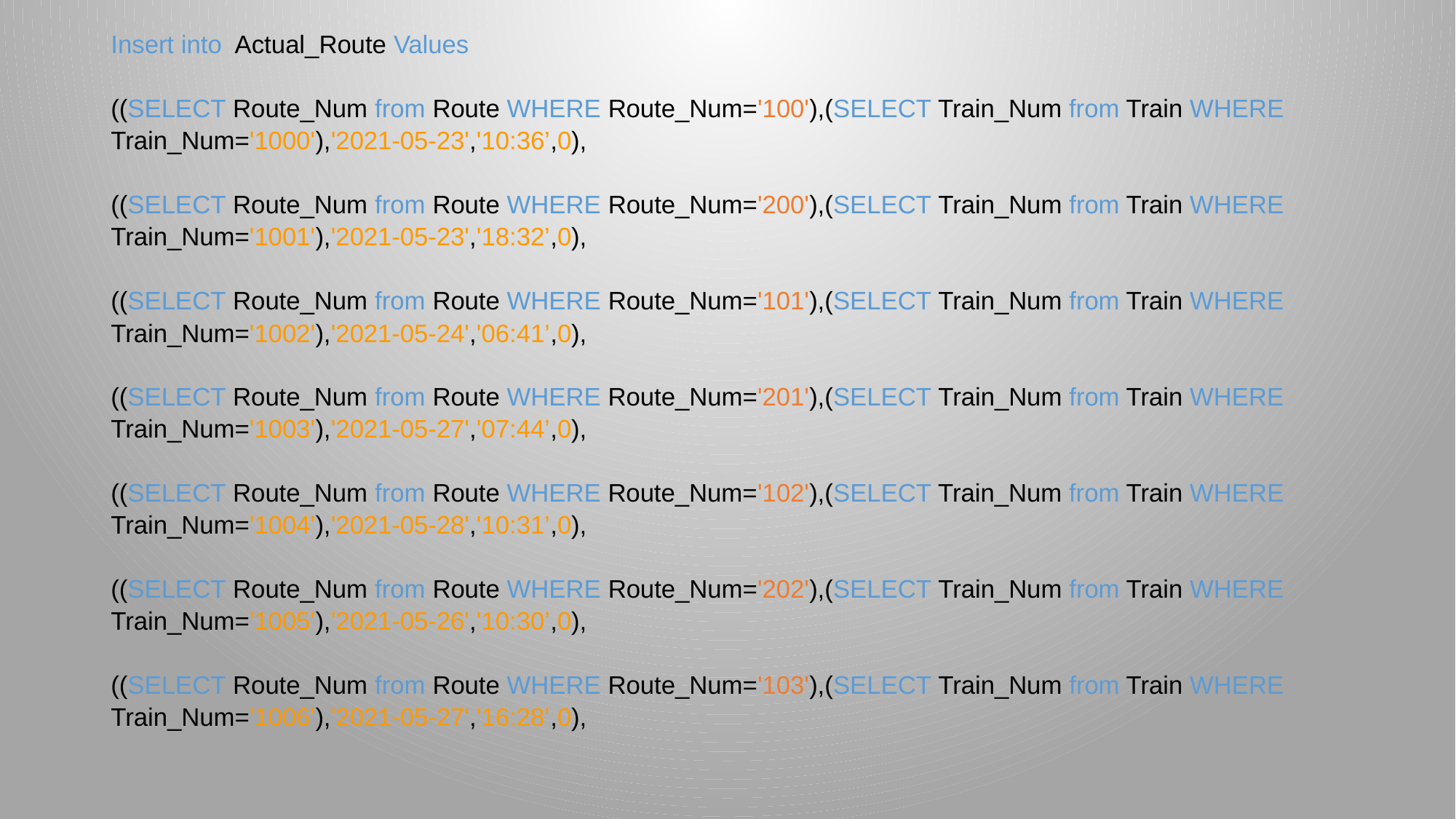

Insert into  Actual_Route Values
((SELECT Route_Num from Route WHERE Route_Num='100'),(SELECT Train_Num from Train WHERE Train_Num='1000'),'2021-05-23','10:36’,0),
((SELECT Route_Num from Route WHERE Route_Num='200'),(SELECT Train_Num from Train WHERE Train_Num='1001'),'2021-05-23','18:32’,0),
((SELECT Route_Num from Route WHERE Route_Num='101'),(SELECT Train_Num from Train WHERE Train_Num='1002'),'2021-05-24','06:41’,0),
((SELECT Route_Num from Route WHERE Route_Num='201'),(SELECT Train_Num from Train WHERE Train_Num='1003'),'2021-05-27','07:44’,0),
((SELECT Route_Num from Route WHERE Route_Num='102'),(SELECT Train_Num from Train WHERE Train_Num='1004'),'2021-05-28','10:31’,0),
((SELECT Route_Num from Route WHERE Route_Num='202'),(SELECT Train_Num from Train WHERE Train_Num='1005'),'2021-05-26','10:30’,0),
((SELECT Route_Num from Route WHERE Route_Num='103'),(SELECT Train_Num from Train WHERE Train_Num='1006'),'2021-05-27','16:28’,0),